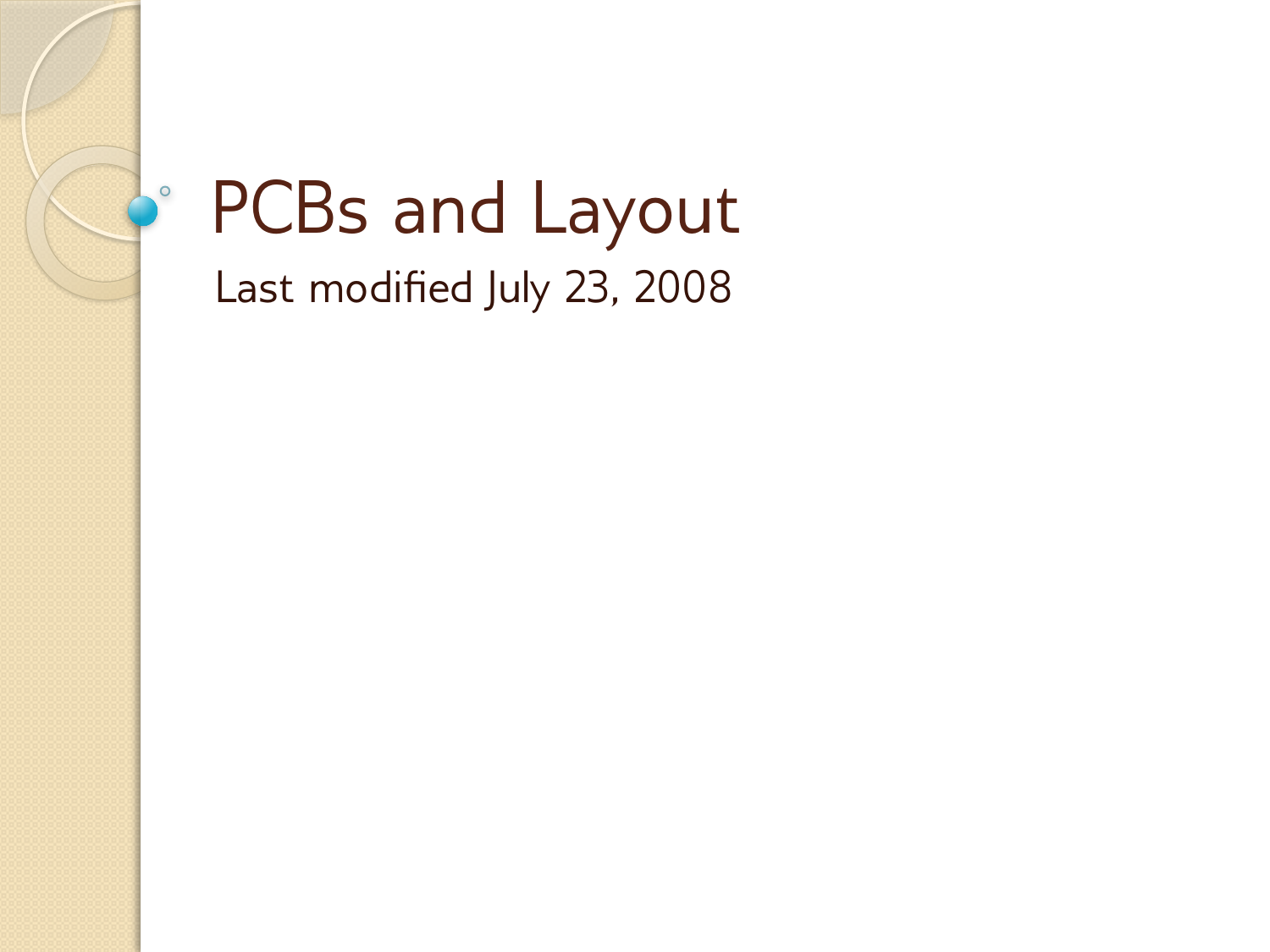

# PCBs and Layout
Last modified July 23, 2008